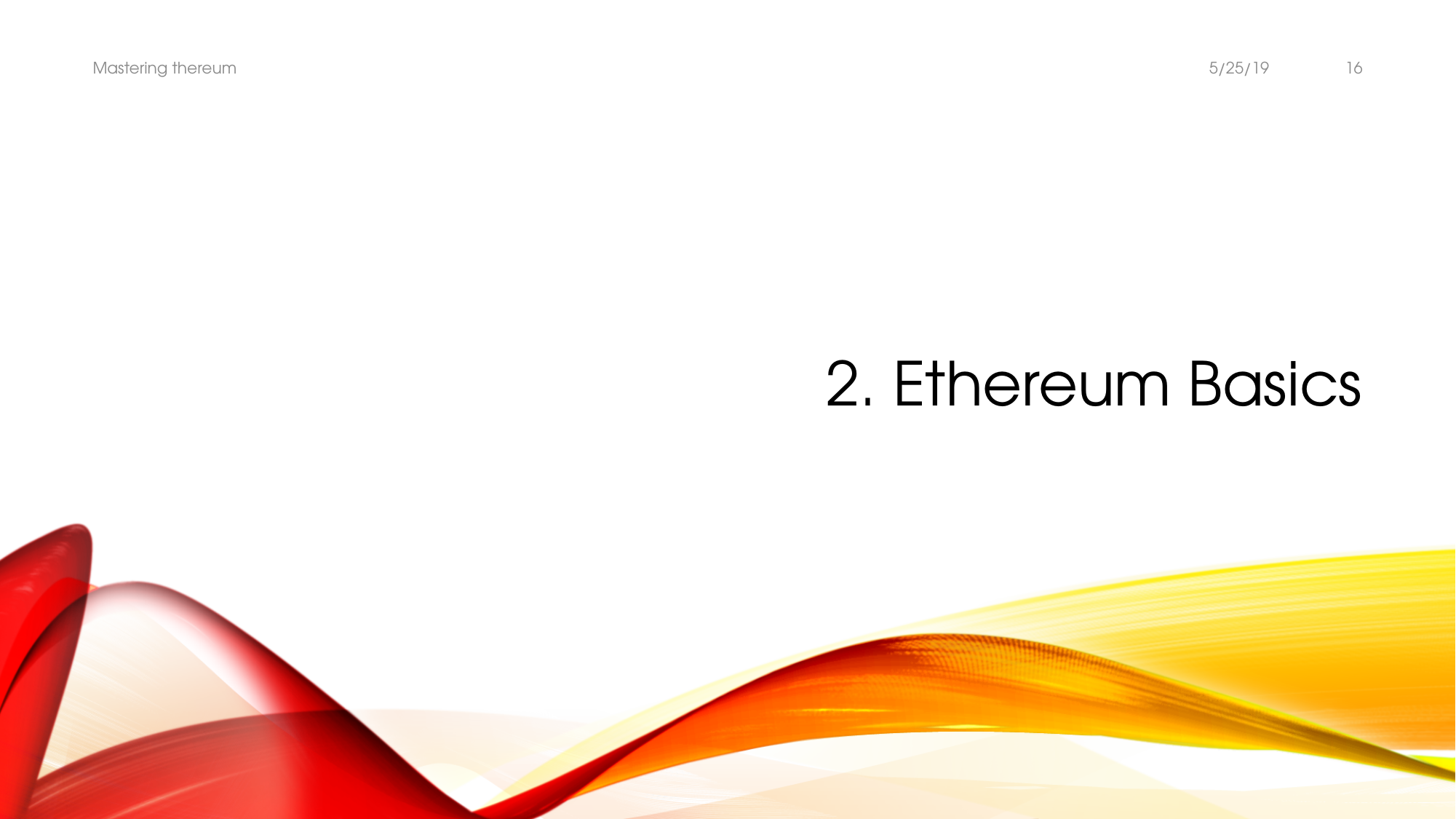

5/25/19
16
Mastering thereum
# 2. Ethereum Basics